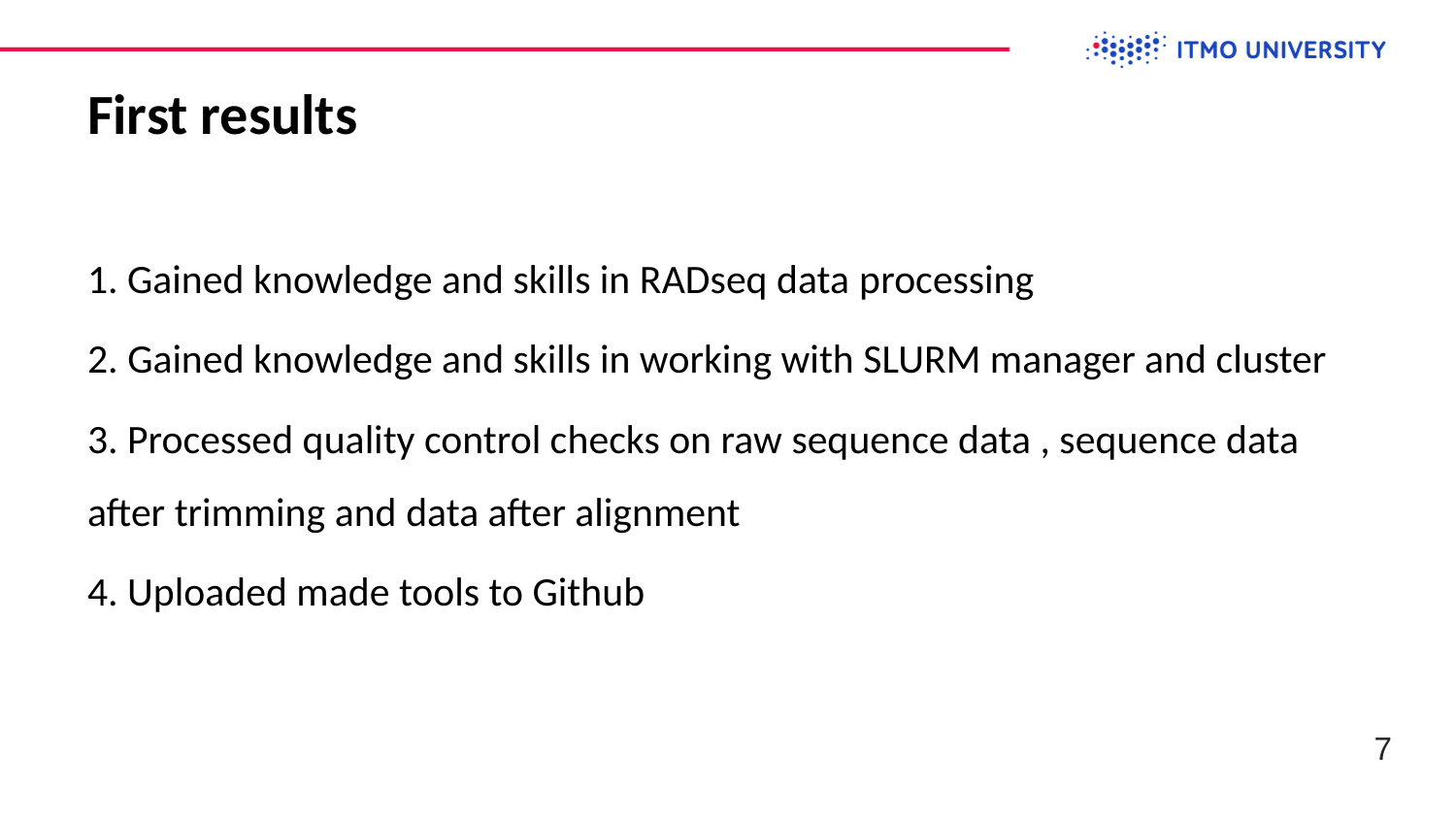

# First results
1. Gained knowledge and skills in RADseq data processing
2. Gained knowledge and skills in working with SLURM manager and cluster
3. Processed quality control checks on raw sequence data , sequence data after trimming and data after alignment
4. Uploaded made tools to Github

7